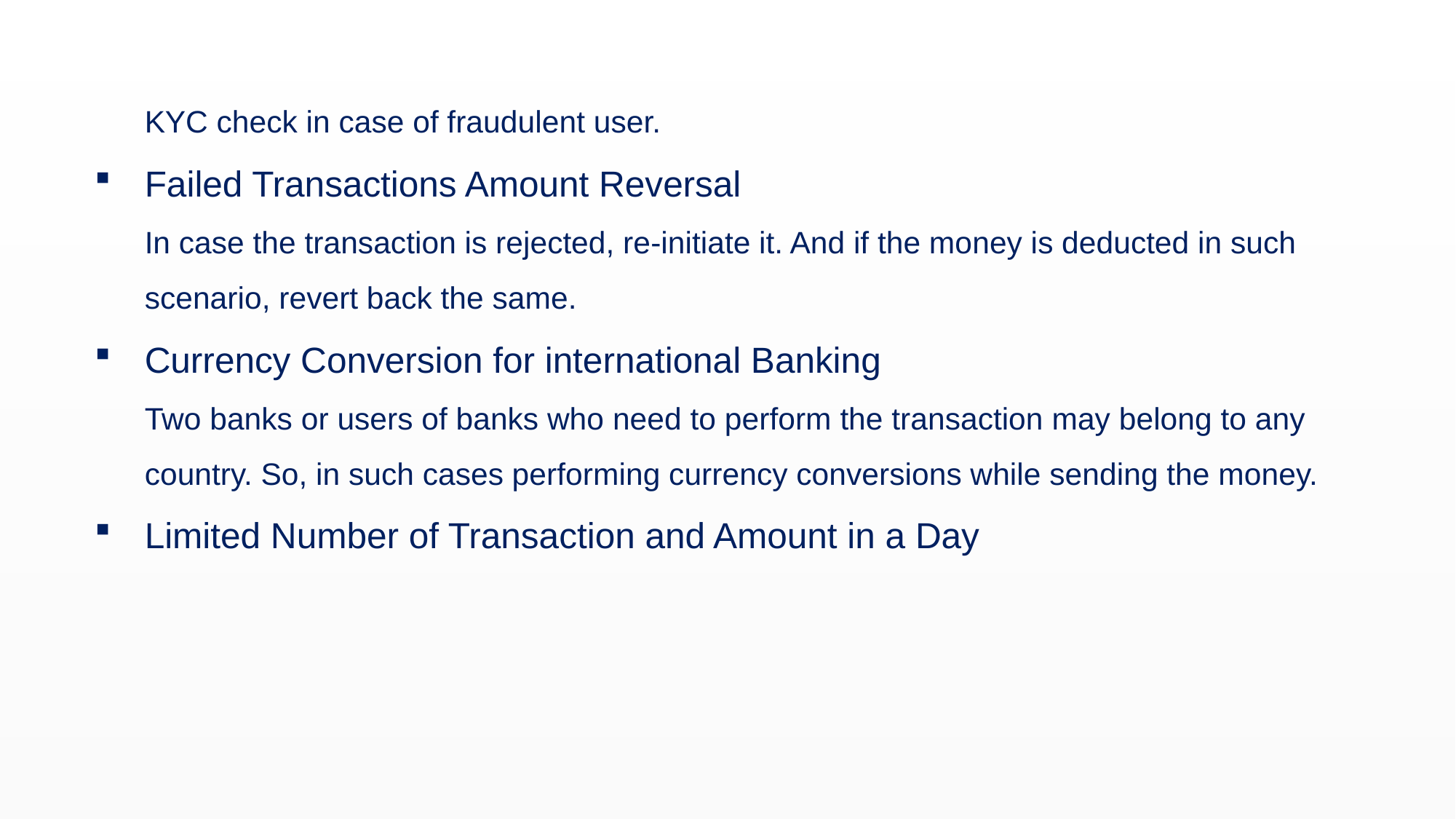

KYC check in case of fraudulent user.
Failed Transactions Amount Reversal
In case the transaction is rejected, re-initiate it. And if the money is deducted in such scenario, revert back the same.
Currency Conversion for international Banking
Two banks or users of banks who need to perform the transaction may belong to any country. So, in such cases performing currency conversions while sending the money.
Limited Number of Transaction and Amount in a Day